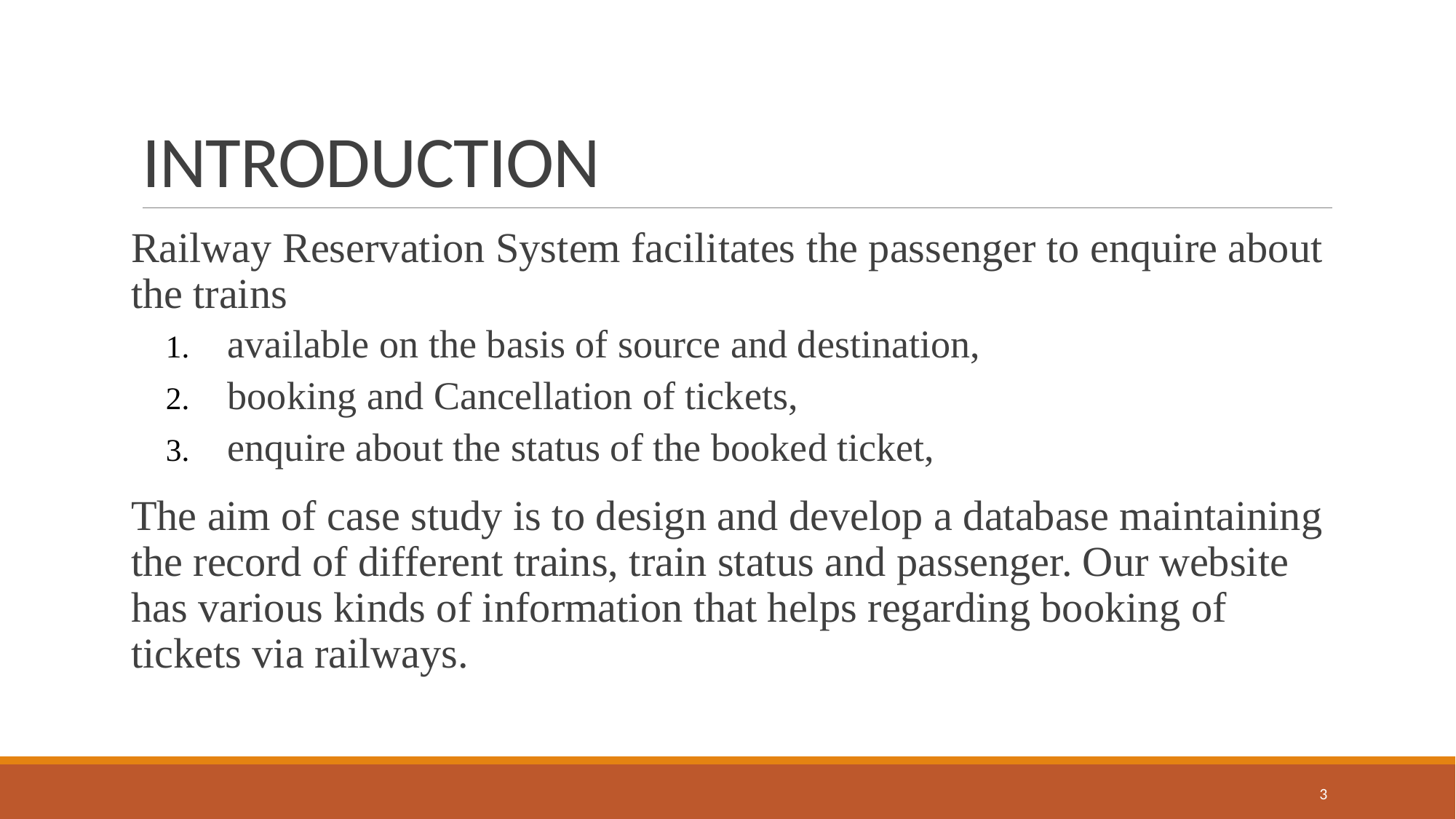

# INTRODUCTION
Railway Reservation System facilitates the passenger to enquire about the trains
available on the basis of source and destination,
booking and Cancellation of tickets,
enquire about the status of the booked ticket,
The aim of case study is to design and develop a database maintaining the record of different trains, train status and passenger. Our website has various kinds of information that helps regarding booking of tickets via railways.
3